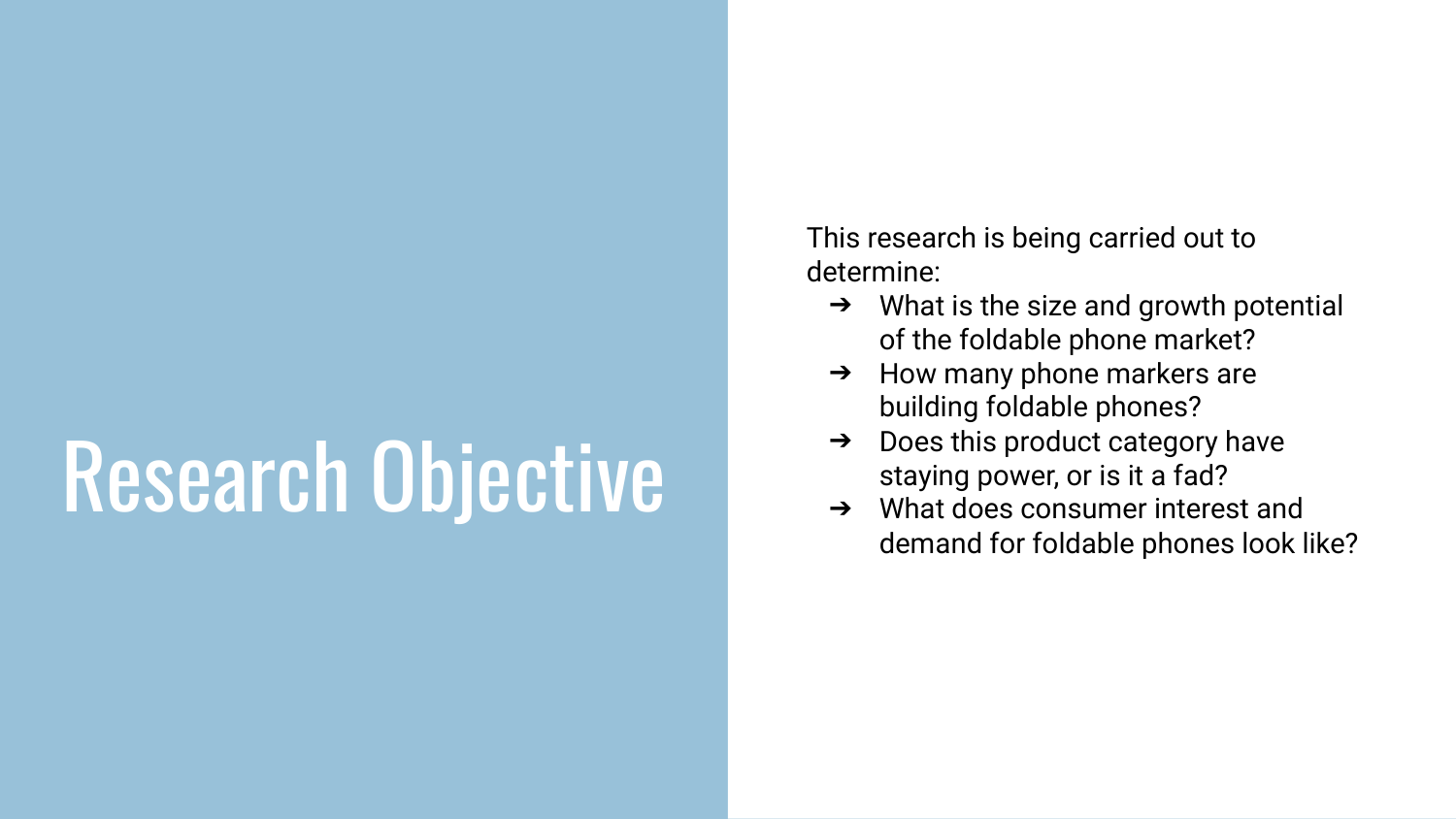

This research is being carried out to determine:
What is the size and growth potential of the foldable phone market?
How many phone markers are building foldable phones?
Does this product category have staying power, or is it a fad?
What does consumer interest and demand for foldable phones look like?
# Research Objective